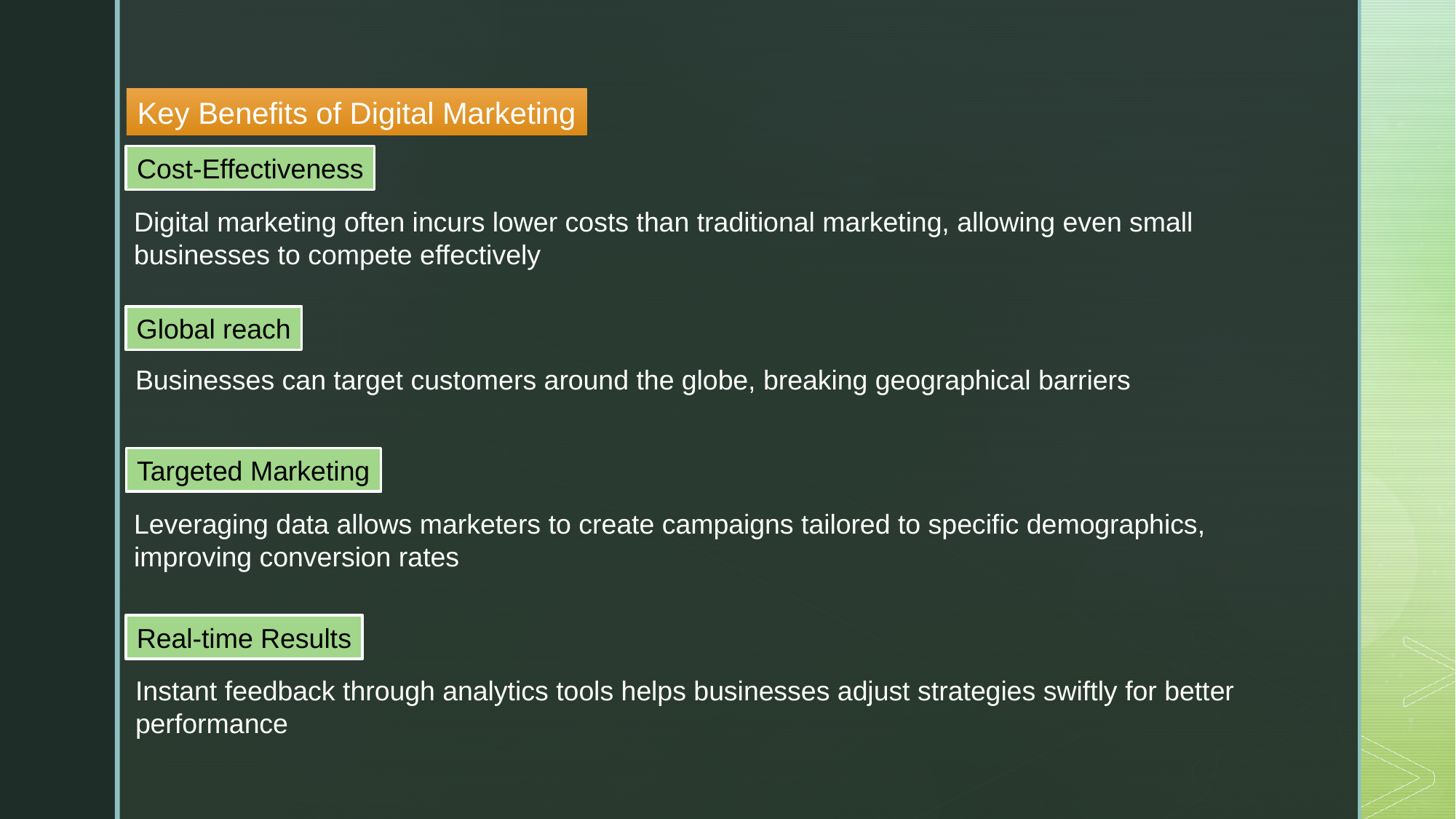

Key Benefits of Digital Marketing
Cost-Effectiveness
Digital marketing often incurs lower costs than traditional marketing, allowing even small businesses to compete effectively
Global reach
Businesses can target customers around the globe, breaking geographical barriers
Targeted Marketing
Leveraging data allows marketers to create campaigns tailored to specific demographics, improving conversion rates
Real-time Results
Instant feedback through analytics tools helps businesses adjust strategies swiftly for better performance